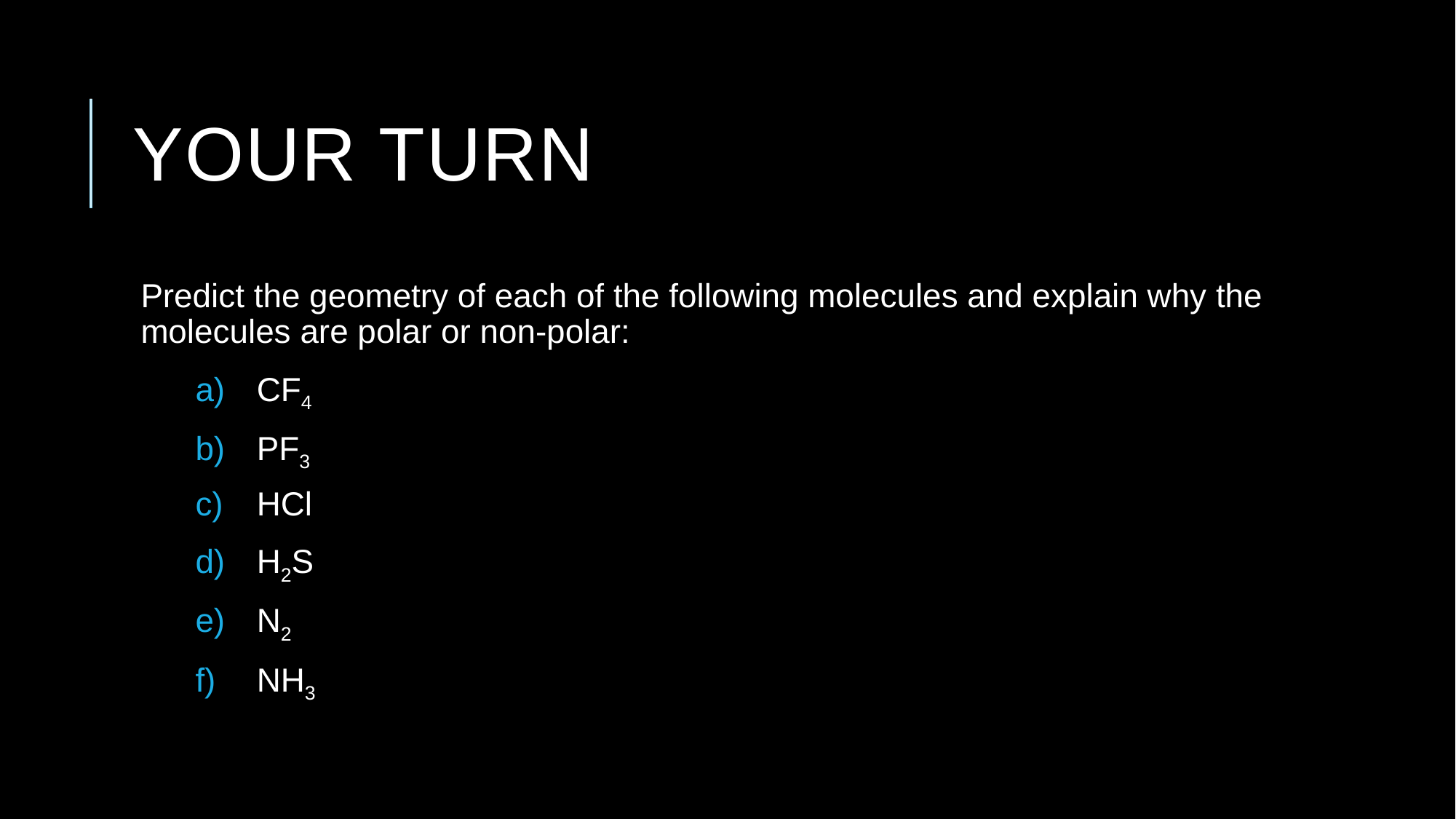

# Your Turn
Predict the geometry of each of the following molecules and explain why the molecules are polar or non-polar:
CF4
PF3
HCl
H2S
N2
NH3